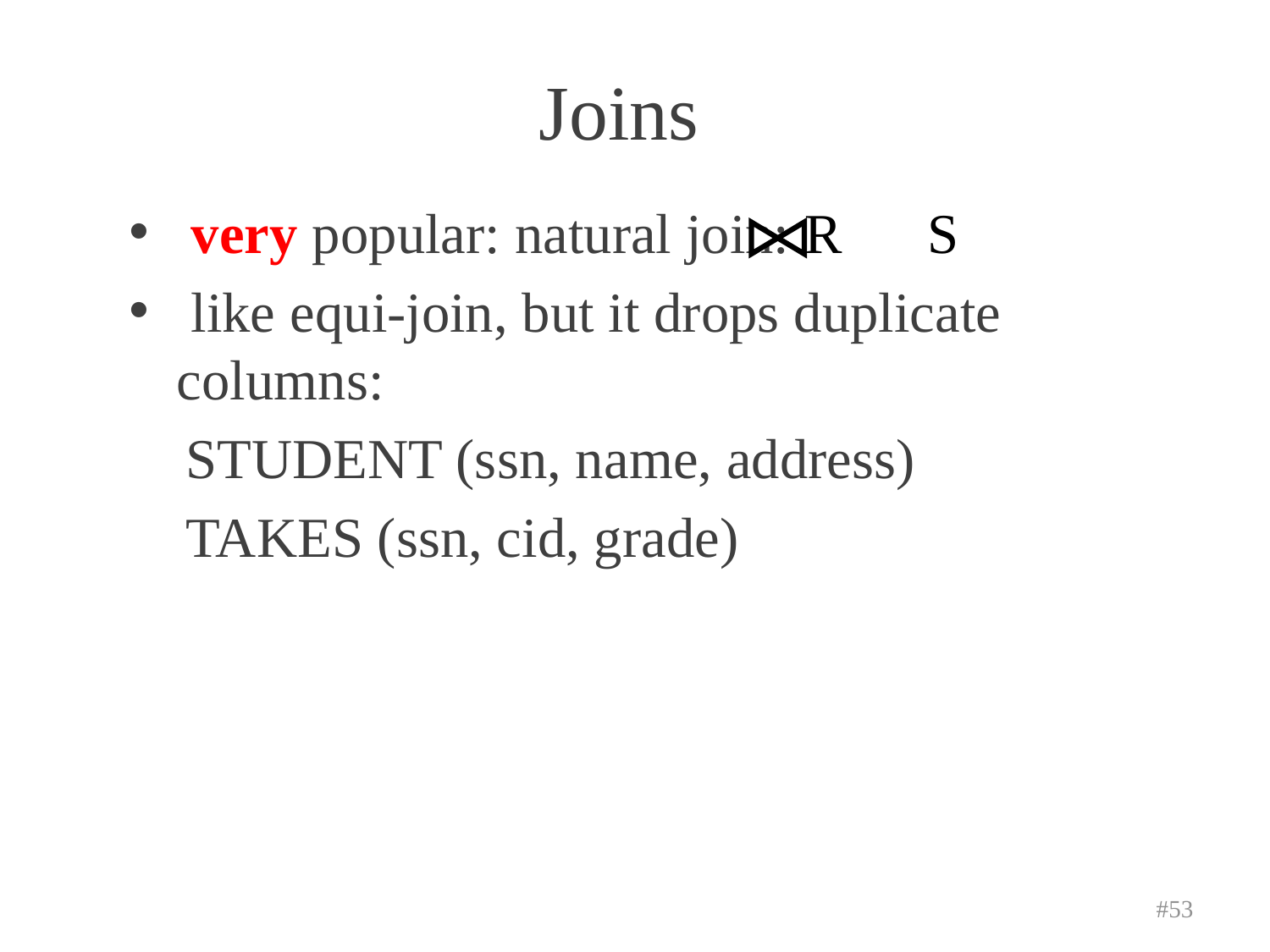

# Joins
 very popular: natural join: R      S
 like equi-join, but it drops duplicate columns:
    STUDENT (ssn, name, address)
    TAKES (ssn, cid, grade)

#53